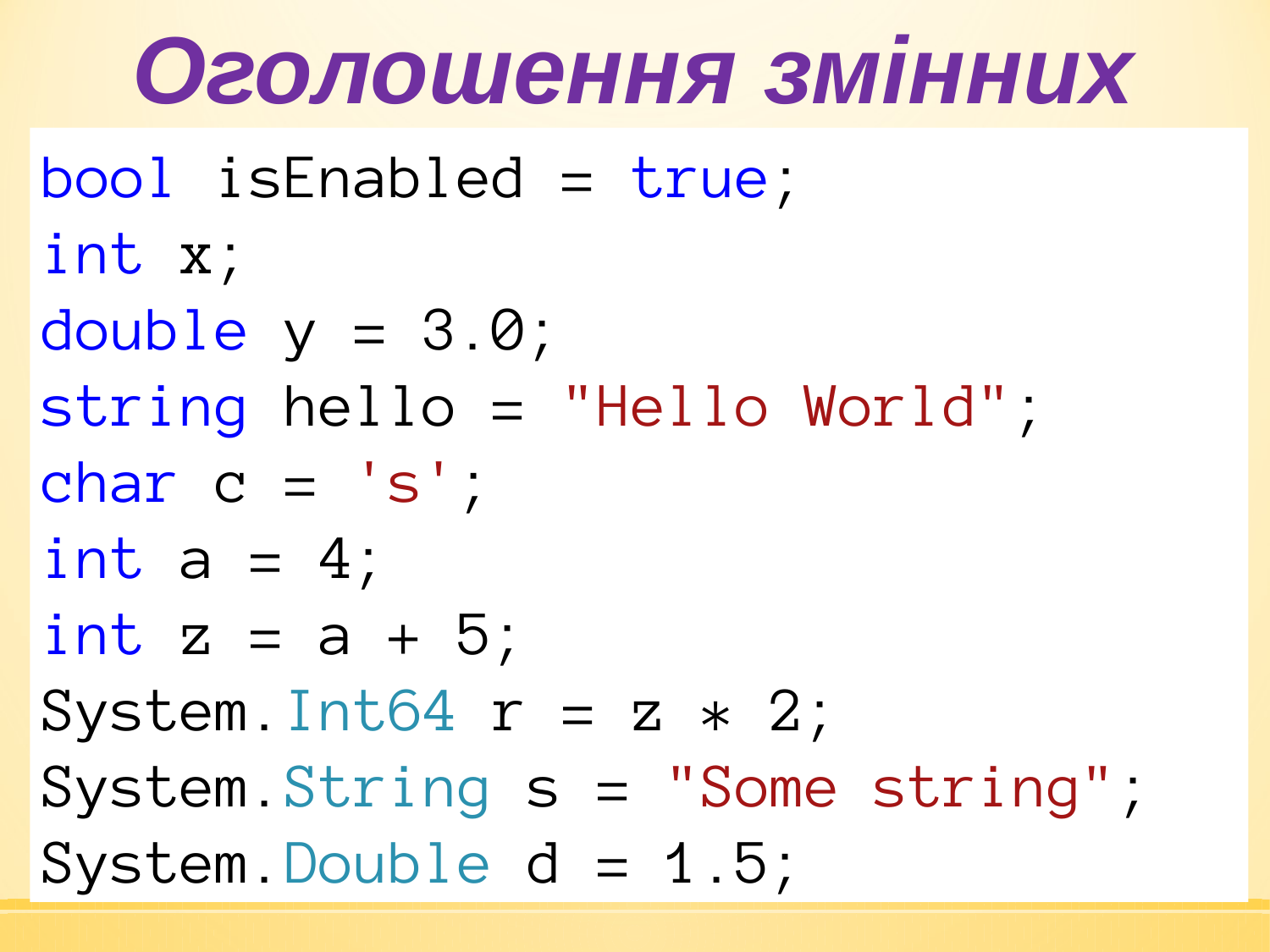

Оголошення змінних
bool isEnabled = true;
int x;
double y = 3.0;
string hello = "Hello World";
char c = 's';
int a = 4;
int z = a + 5;
System.Int64 r = z * 2;
System.String s = "Some string";
System.Double d = 1.5;